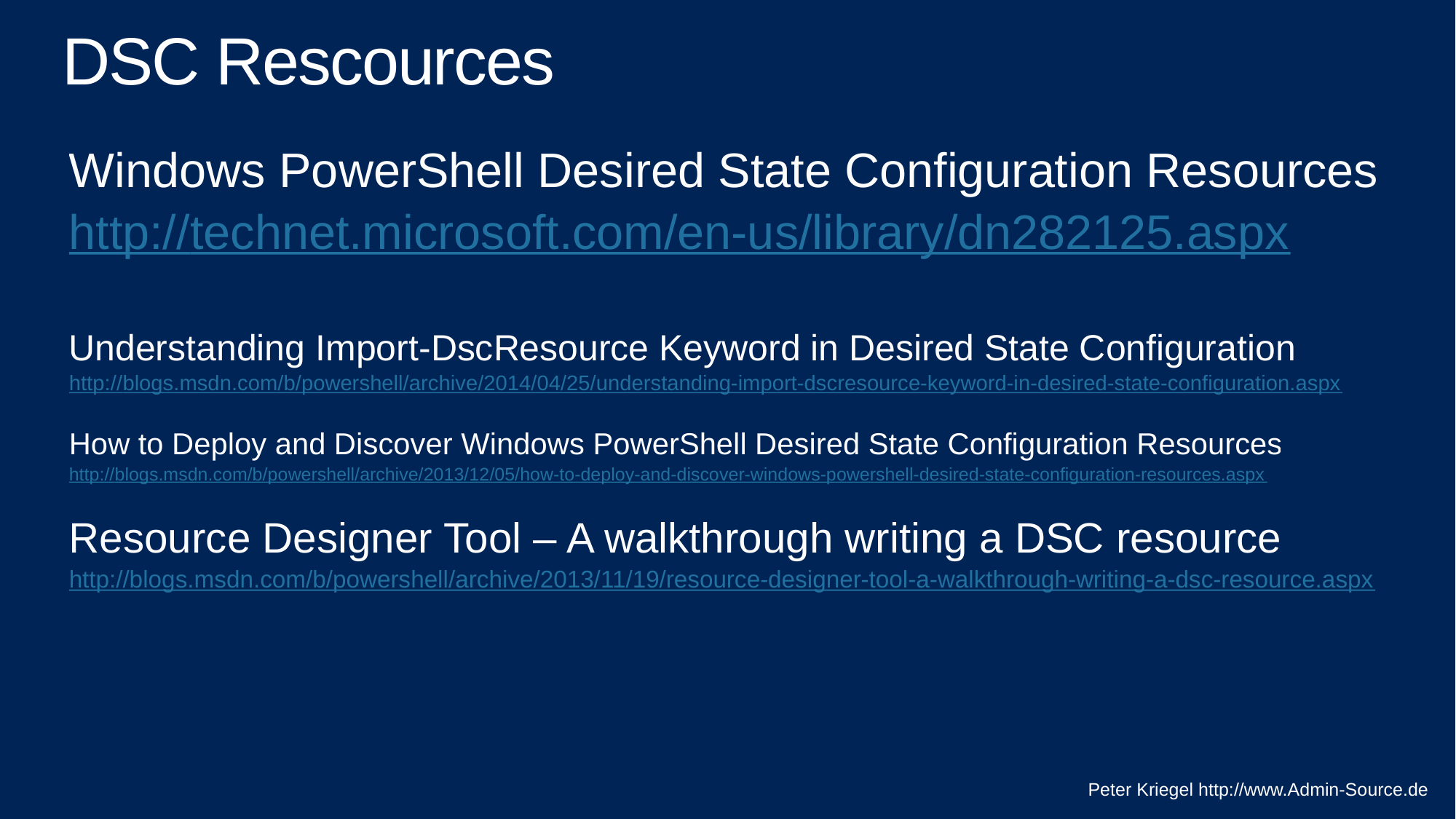

# DSC Rescources
Windows PowerShell Desired State Configuration Resources
http://technet.microsoft.com/en-us/library/dn282125.aspx

Understanding Import-DscResource Keyword in Desired State Configuration
http://blogs.msdn.com/b/powershell/archive/2014/04/25/understanding-import-dscresource-keyword-in-desired-state-configuration.aspx

How to Deploy and Discover Windows PowerShell Desired State Configuration Resources
http://blogs.msdn.com/b/powershell/archive/2013/12/05/how-to-deploy-and-discover-windows-powershell-desired-state-configuration-resources.aspx

Resource Designer Tool – A walkthrough writing a DSC resource
http://blogs.msdn.com/b/powershell/archive/2013/11/19/resource-designer-tool-a-walkthrough-writing-a-dsc-resource.aspx